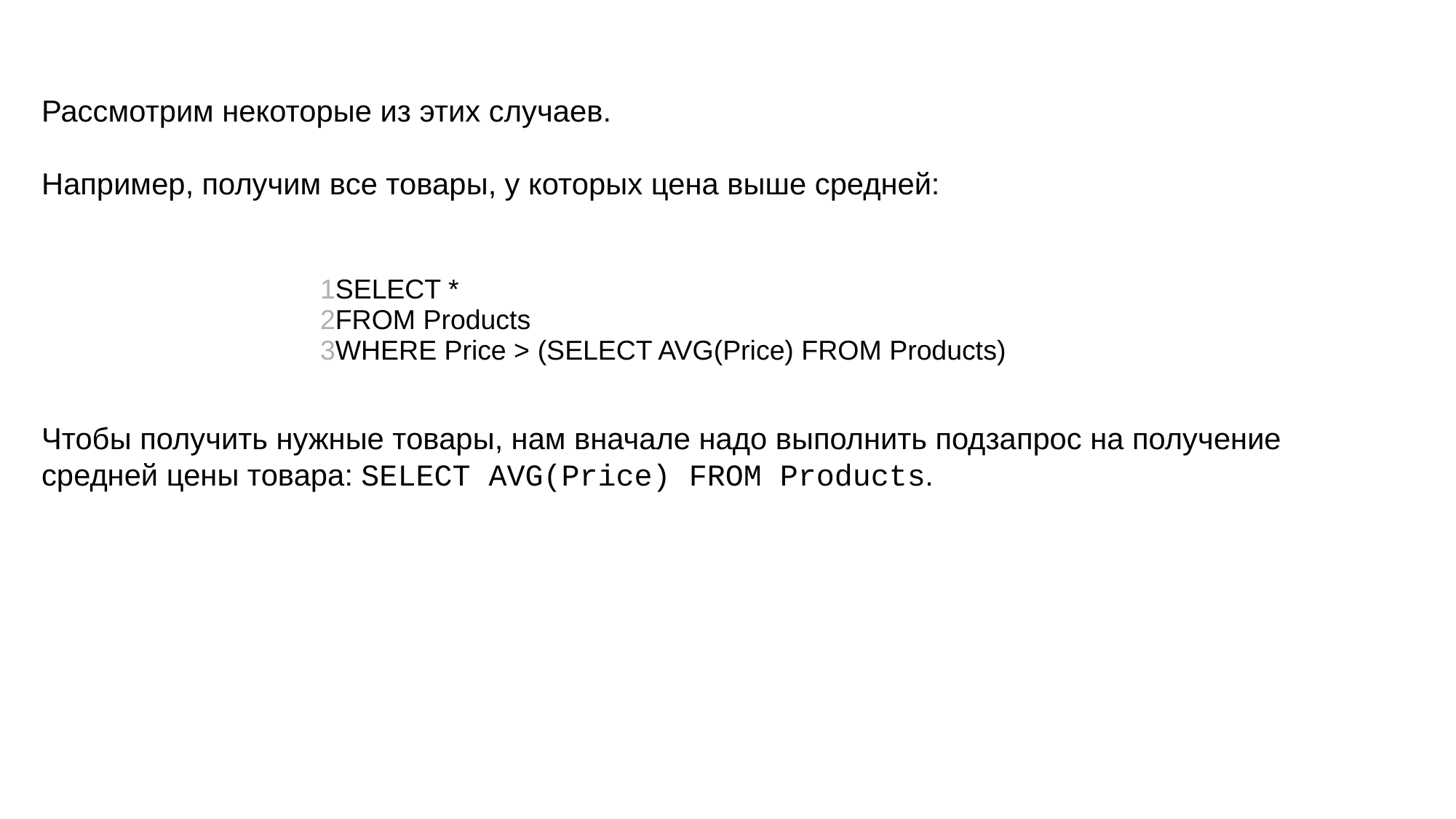

Рассмотрим некоторые из этих случаев.

Например, получим все товары, у которых цена выше средней:

Чтобы получить нужные товары, нам вначале надо выполнить подзапрос на получение средней цены товара: SELECT AVG(Price) FROM Products.
| 1 2 3 | SELECT \* FROM Products WHERE Price > (SELECT AVG(Price) FROM Products) |
| --- | --- |